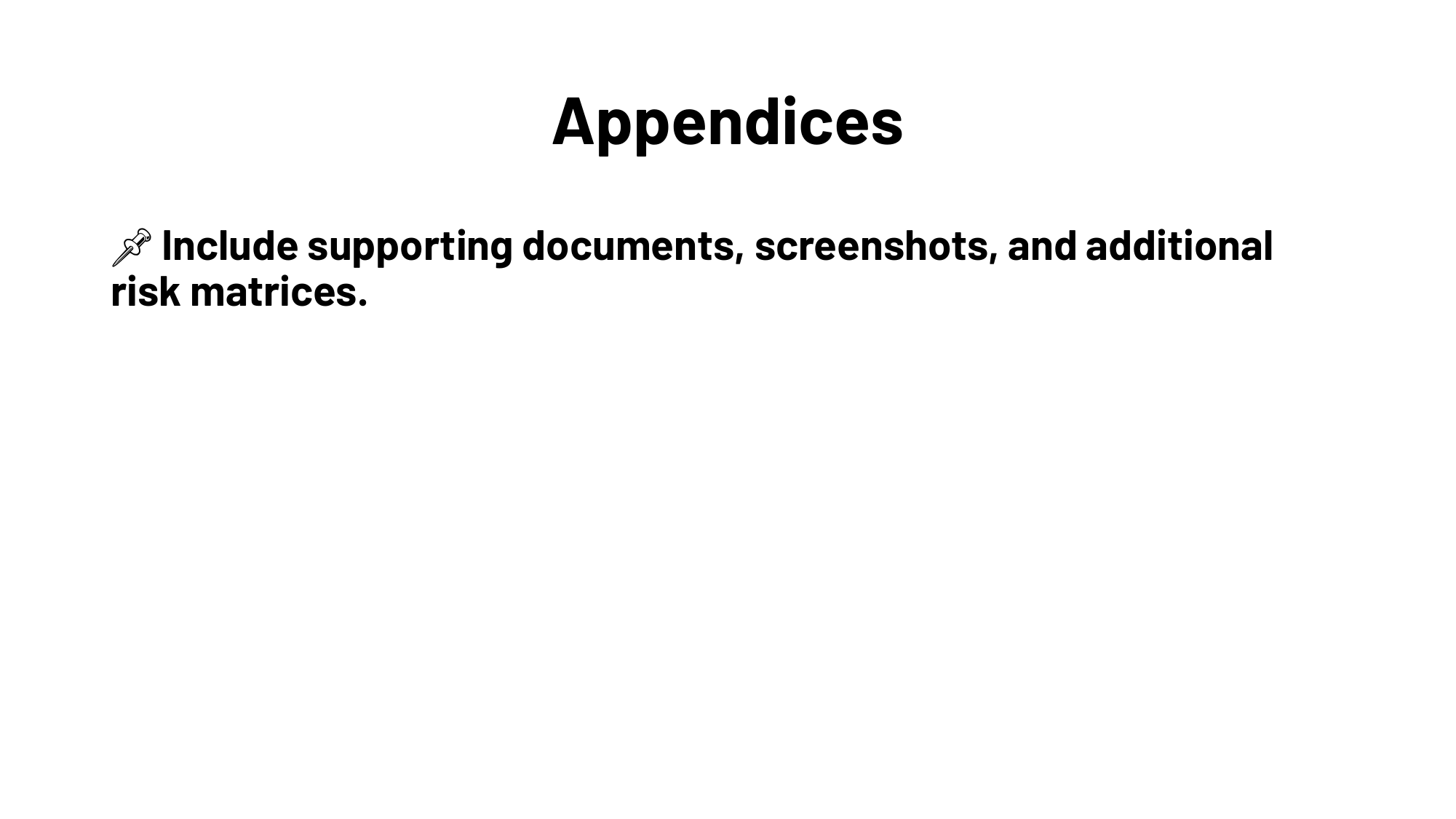

# Appendices
📌 Include supporting documents, screenshots, and additional risk matrices.